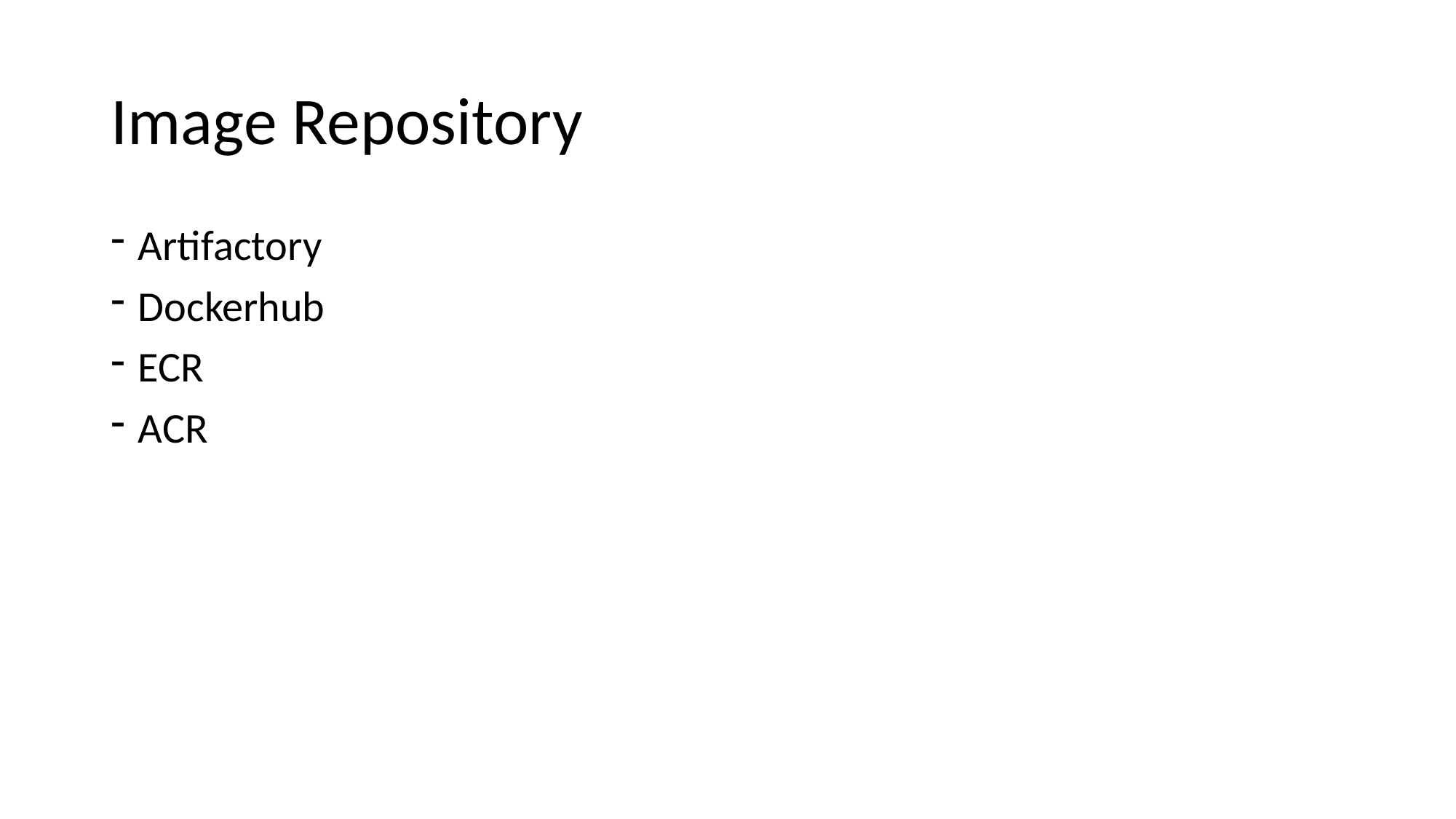

# Image Repository
Artifactory
Dockerhub
ECR
ACR